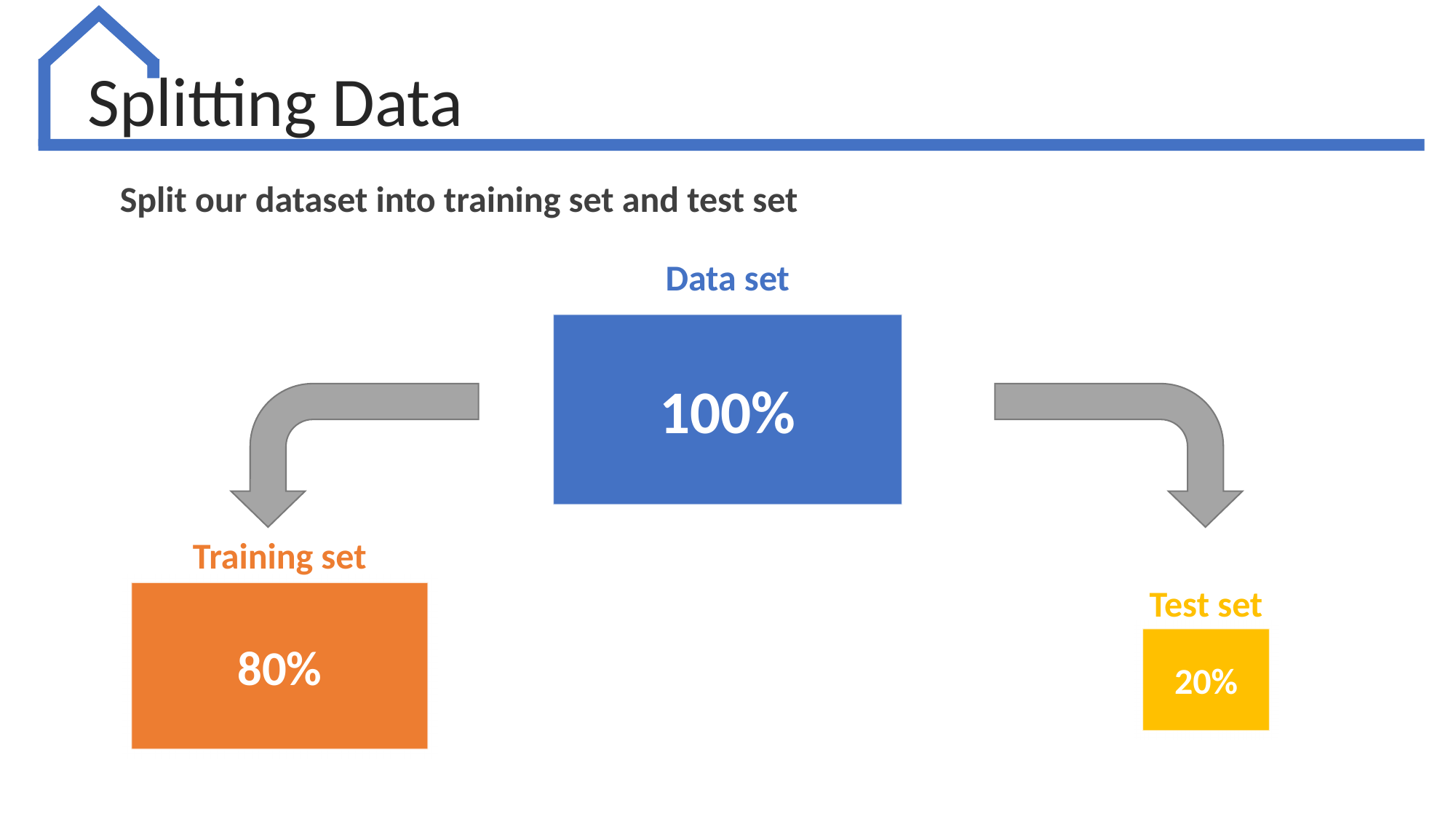

Splitting Data
	Split our dataset into training set and test set
Data set
100%

Training set
Test set
80%
20%